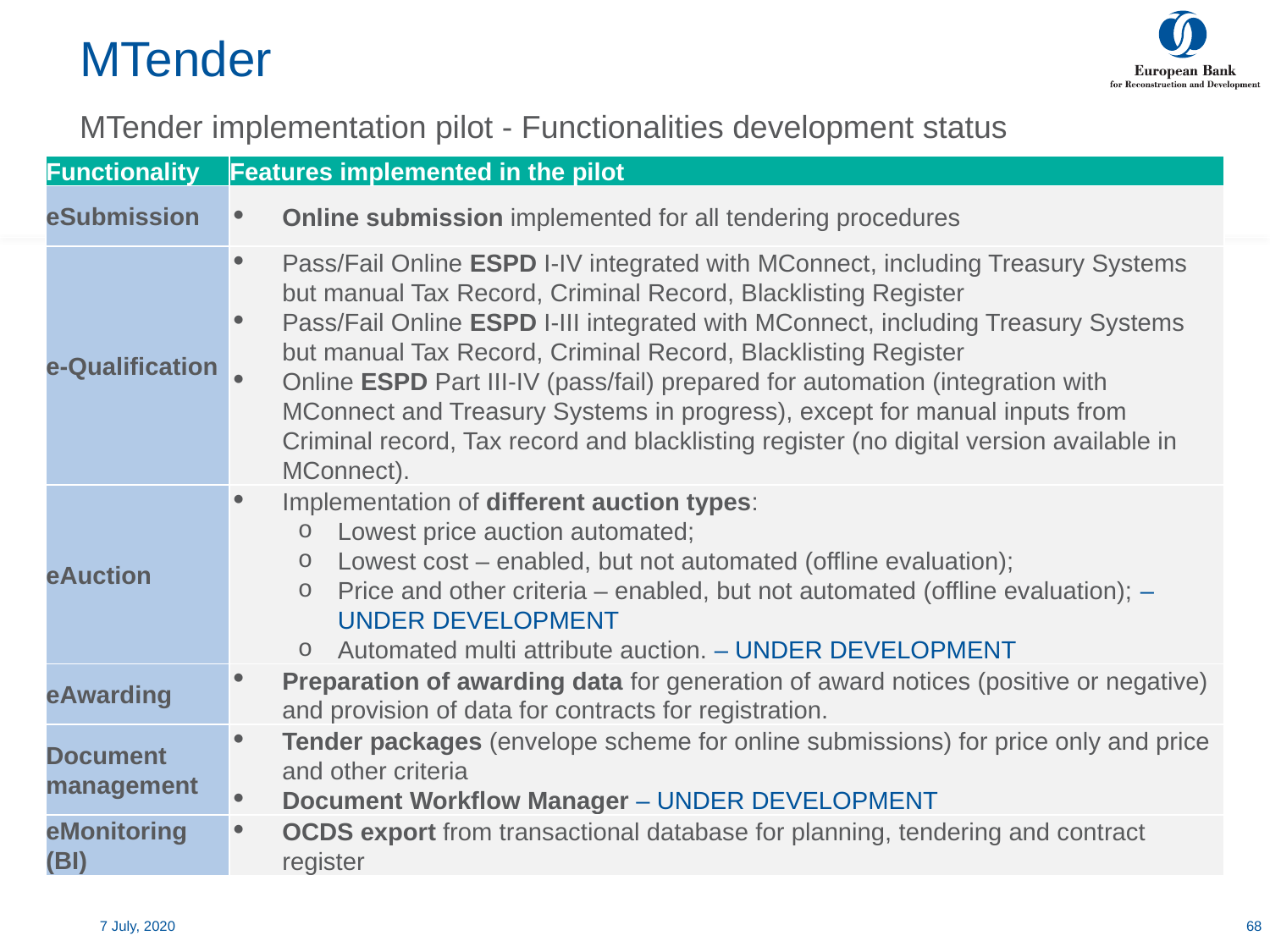

# MTender

MTender implementation pilot - Functionalities development status
| Functionality | Features implemented in the pilot |
| --- | --- |
| eSubmission | Online submission implemented for all tendering procedures |
| e-Qualification | Pass/Fail Online ESPD I-IV integrated with MConnect, including Treasury Systems but manual Tax Record, Criminal Record, Blacklisting Register Pass/Fail Online ESPD I-III integrated with MConnect, including Treasury Systems but manual Tax Record, Criminal Record, Blacklisting Register Online ESPD Part III-IV (pass/fail) prepared for automation (integration with MConnect and Treasury Systems in progress), except for manual inputs from Criminal record, Tax record and blacklisting register (no digital version available in MConnect). |
| eAuction | Implementation of different auction types: Lowest price auction automated; Lowest cost – enabled, but not automated (offline evaluation); Price and other criteria – enabled, but not automated (offline evaluation); – UNDER DEVELOPMENT Automated multi attribute auction. – UNDER DEVELOPMENT |
| eAwarding | Preparation of awarding data for generation of award notices (positive or negative) and provision of data for contracts for registration. |
| Document management | Tender packages (envelope scheme for online submissions) for price only and price and other criteria Document Workflow Manager – UNDER DEVELOPMENT |
| eMonitoring (BI) | OCDS export from transactional database for planning, tendering and contract register |
7 July, 2020
68